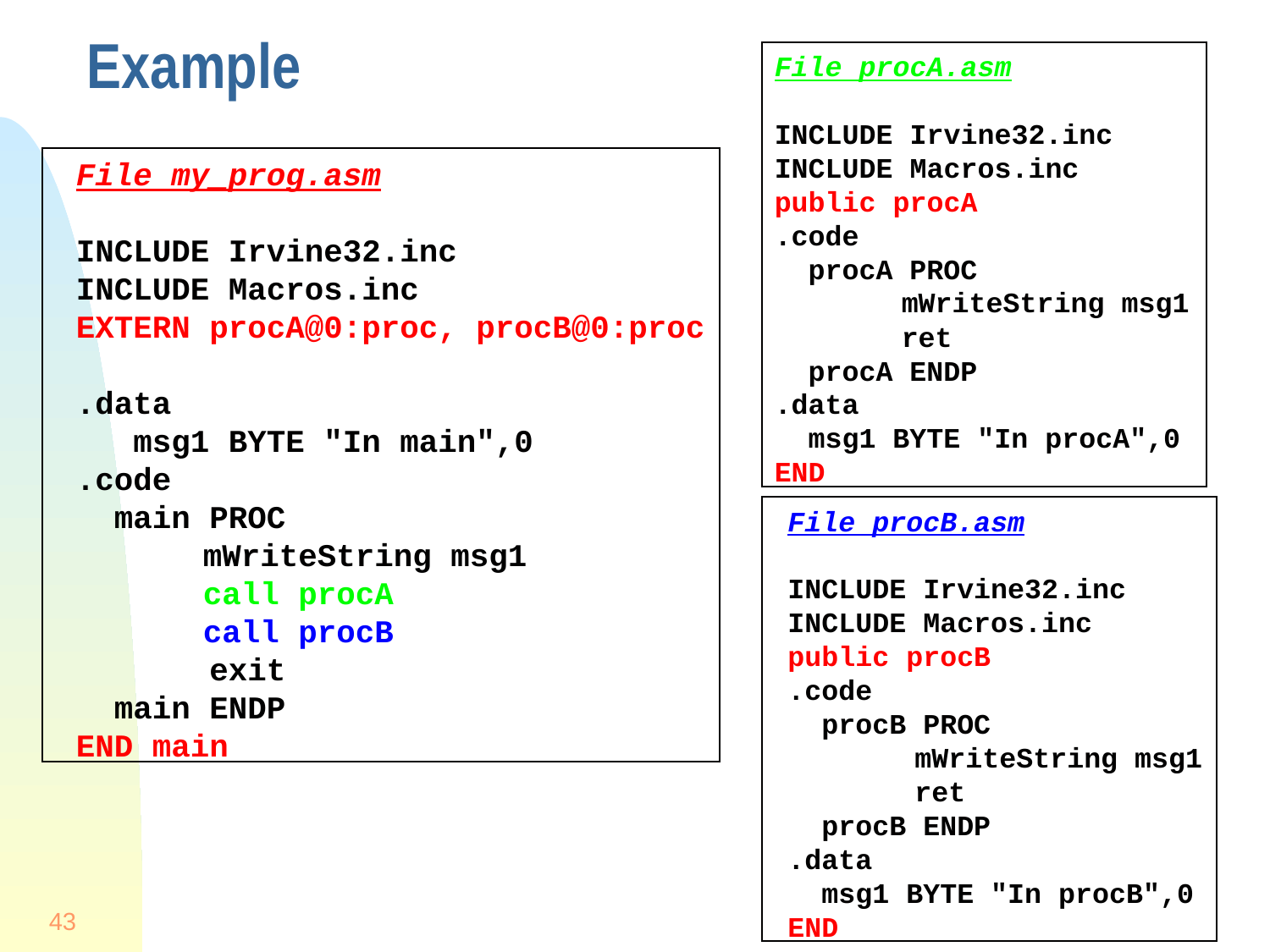

# Example
File procA.asm

INCLUDE Irvine32.inc
INCLUDE Macros.inc
public procA
.code
  procA PROC
	mWriteString msg1
	ret
  procA ENDP
.data
  msg1 BYTE "In procA",0
END

File my_prog.asm

INCLUDE Irvine32.inc
INCLUDE Macros.inc
EXTERN procA@0:proc, procB@0:proc

.data
   msg1 BYTE "In main",0
.code
  main PROC
	mWriteString msg1
	call procA
	call procB
       exit
  main ENDP
END main

File procB.asm

INCLUDE Irvine32.inc
INCLUDE Macros.inc
public procB
.code
  procB PROC
	mWriteString msg1
	ret
  procB ENDP
.data
  msg1 BYTE "In procB",0
END
43